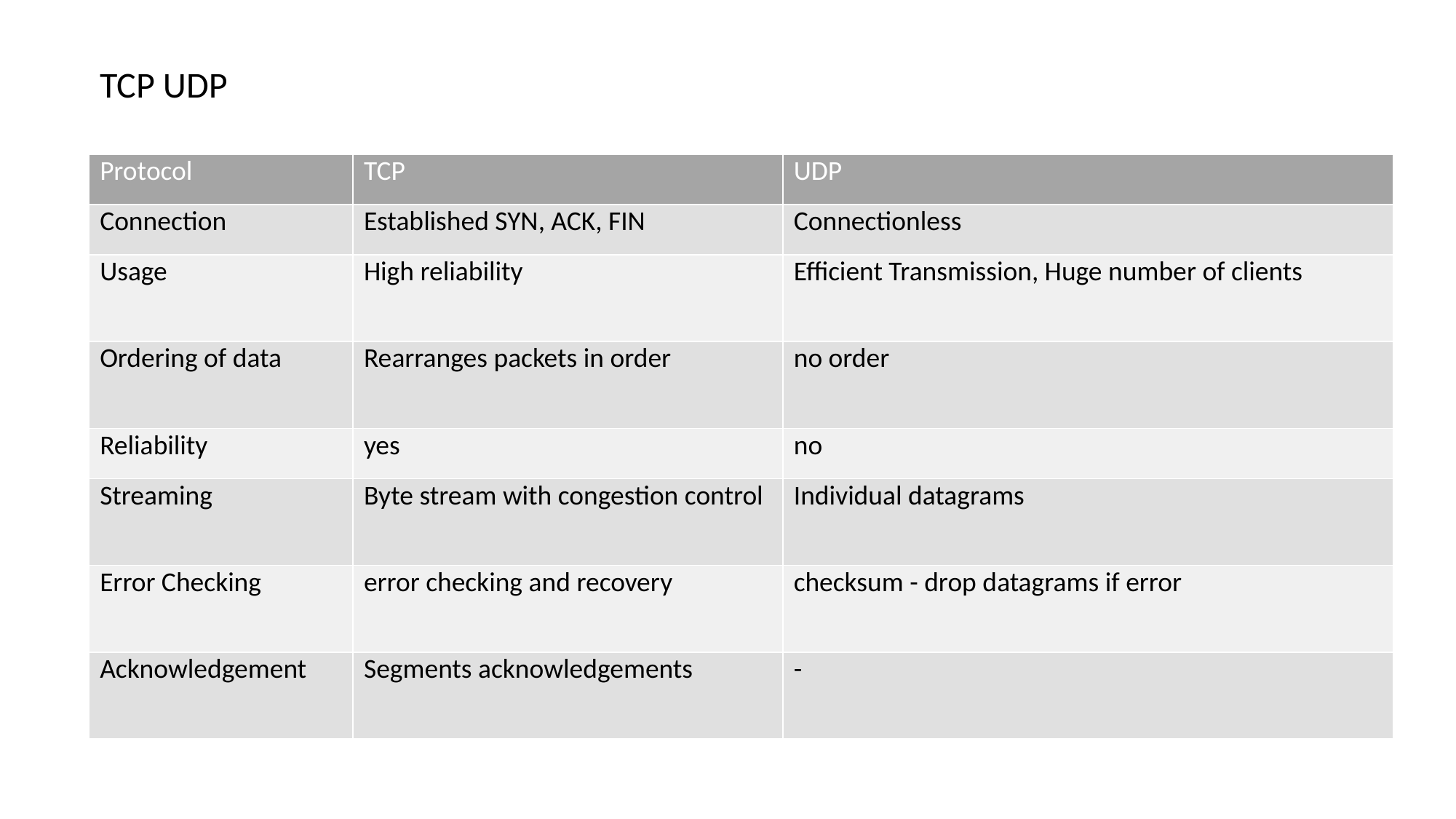

TCP UDP
| Protocol | TCP | UDP |
| --- | --- | --- |
| Connection | Established SYN, ACK, FIN | Connectionless |
| Usage | High reliability | Efficient Transmission, Huge number of clients |
| Ordering of data | Rearranges packets in order | no order |
| Reliability | yes | no |
| Streaming | Byte stream with congestion control | Individual datagrams |
| Error Checking | error checking and recovery | checksum - drop datagrams if error |
| Acknowledgement | Segments acknowledgements | - |